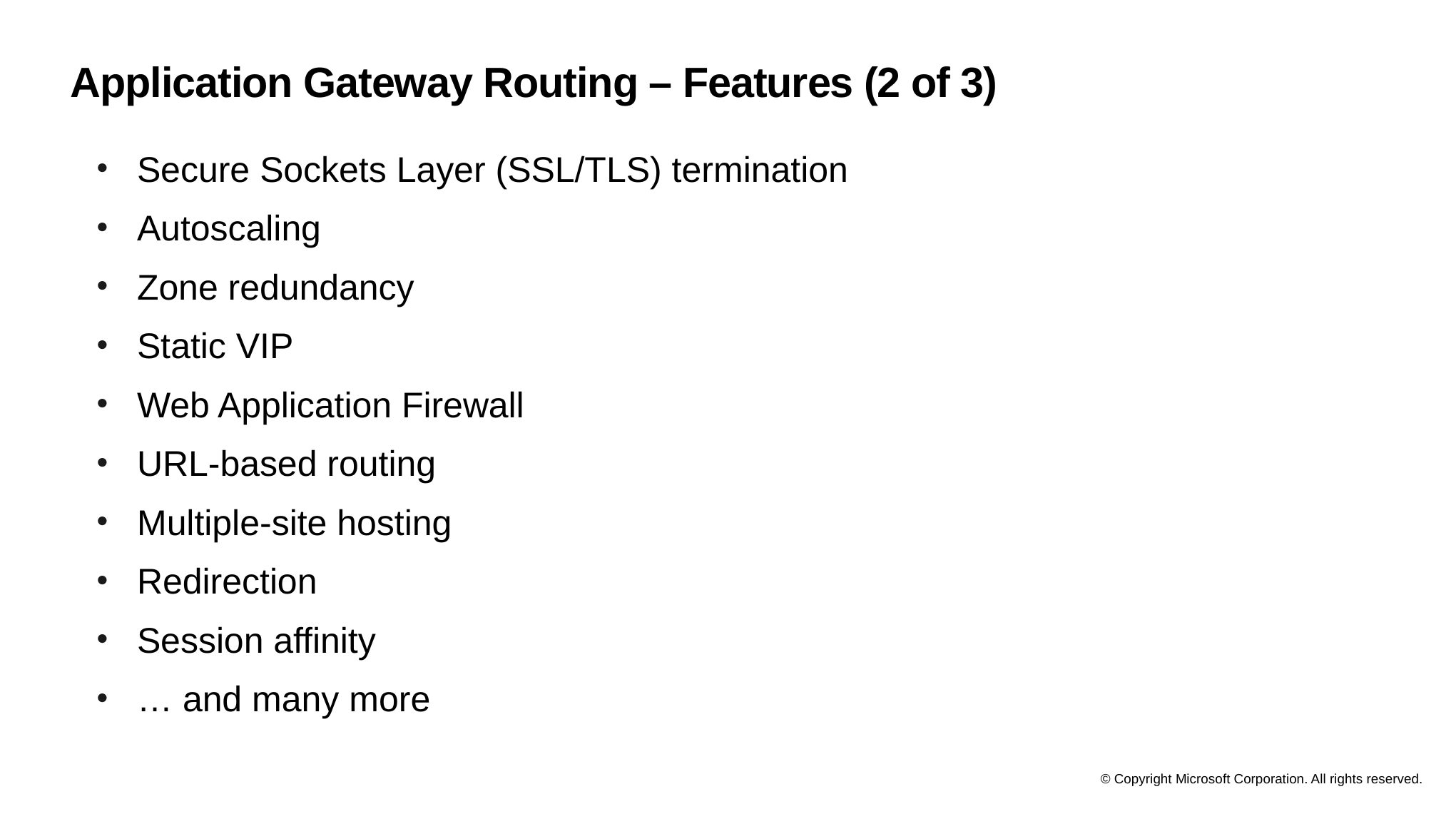

# Application Gateway Routing – Features (2 of 3)
Secure Sockets Layer (SSL/TLS) termination
Autoscaling
Zone redundancy
Static VIP
Web Application Firewall
URL-based routing
Multiple-site hosting
Redirection
Session affinity
… and many more